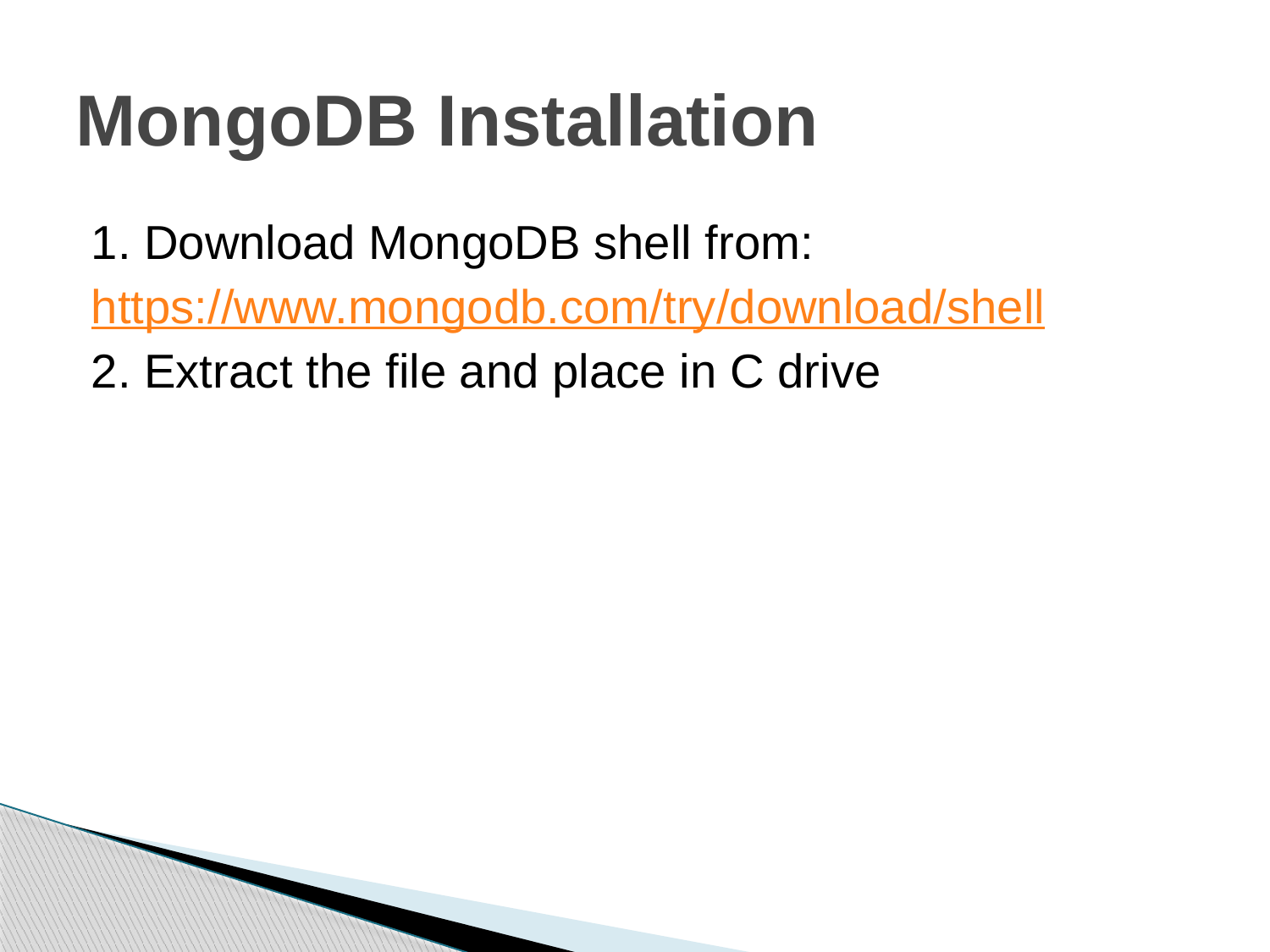

# MongoDB Installation
1. Download MongoDB shell from:
https://www.mongodb.com/try/download/shell
2. Extract the file and place in C drive